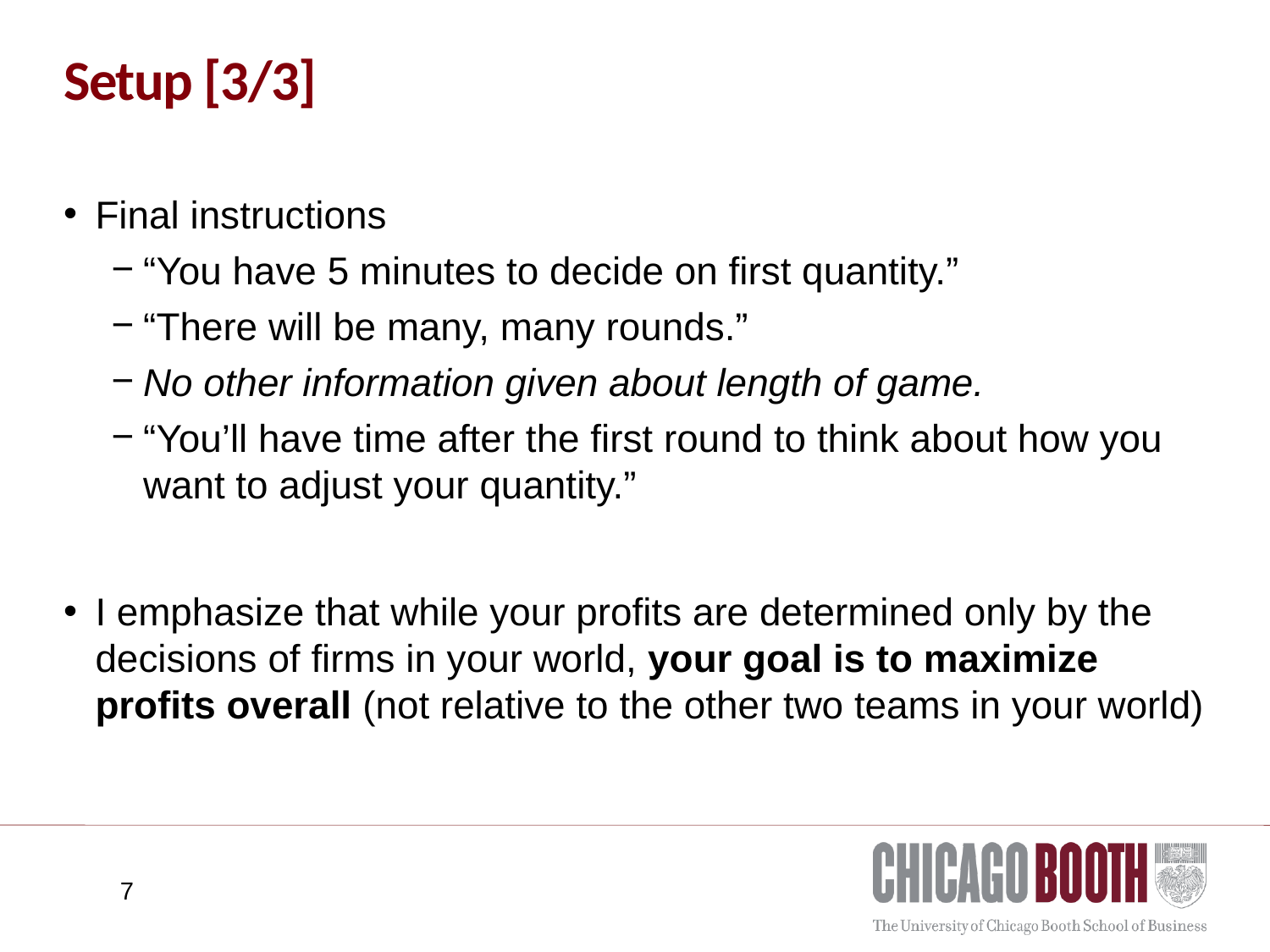

# Setup [3/3]
Final instructions
“You have 5 minutes to decide on first quantity.”
“There will be many, many rounds.”
No other information given about length of game.
“You’ll have time after the first round to think about how you want to adjust your quantity.”

I emphasize that while your profits are determined only by the decisions of firms in your world, your goal is to maximize profits overall (not relative to the other two teams in your world)